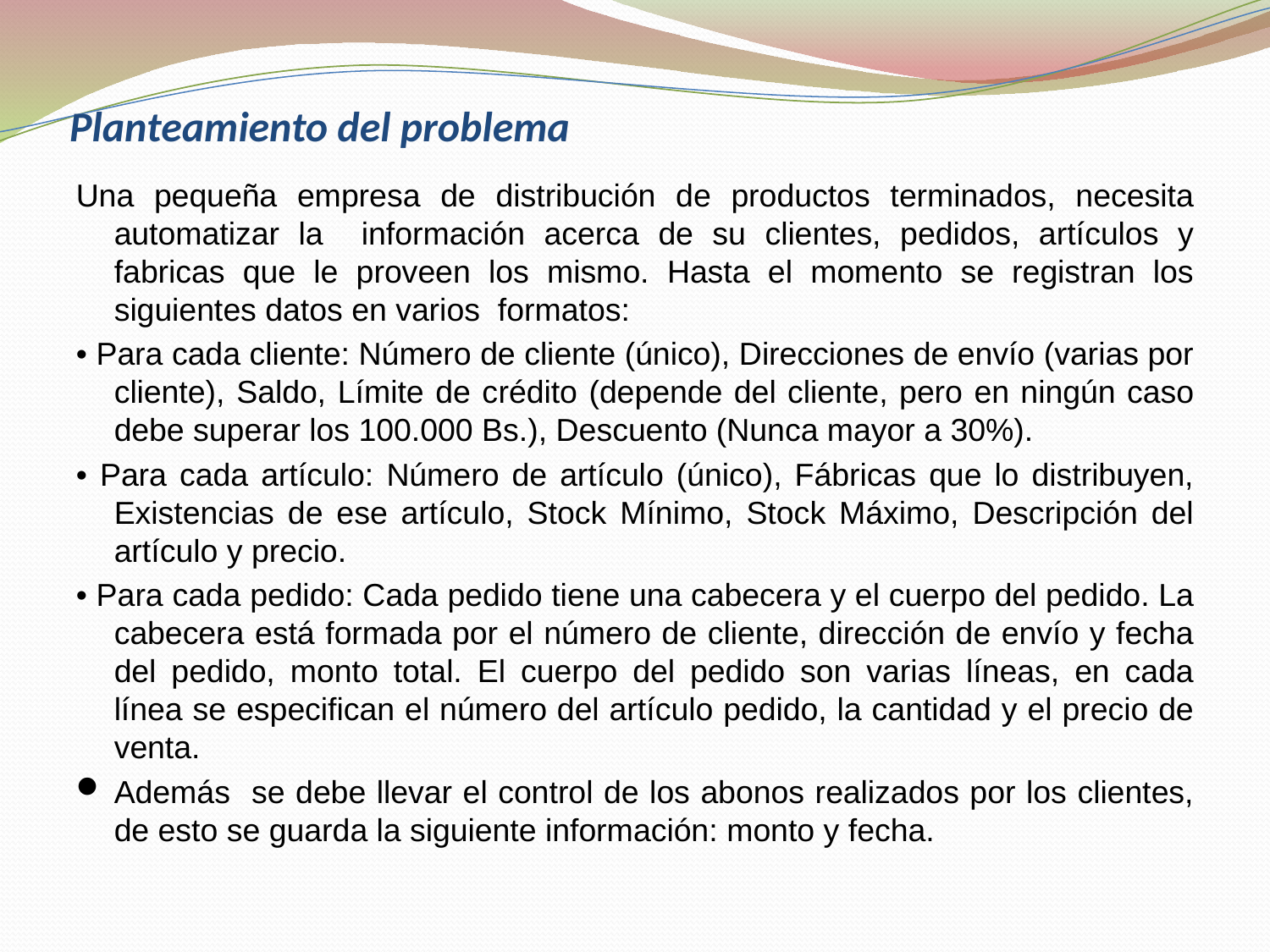

# Planteamiento del problema
Una pequeña empresa de distribución de productos terminados, necesita automatizar la  información acerca de su clientes, pedidos, artículos y fabricas que le proveen los mismo. Hasta el momento se registran los siguientes datos en varios  formatos:
• Para cada cliente: Número de cliente (único), Direcciones de envío (varias por cliente), Saldo, Límite de crédito (depende del cliente, pero en ningún caso debe superar los 100.000 Bs.), Descuento (Nunca mayor a 30%).
• Para cada artículo: Número de artículo (único), Fábricas que lo distribuyen, Existencias de ese artículo, Stock Mínimo, Stock Máximo, Descripción del artículo y precio.
• Para cada pedido: Cada pedido tiene una cabecera y el cuerpo del pedido. La cabecera está formada por el número de cliente, dirección de envío y fecha del pedido, monto total. El cuerpo del pedido son varias líneas, en cada línea se especifican el número del artículo pedido, la cantidad y el precio de venta.
Además  se debe llevar el control de los abonos realizados por los clientes, de esto se guarda la siguiente información: monto y fecha.